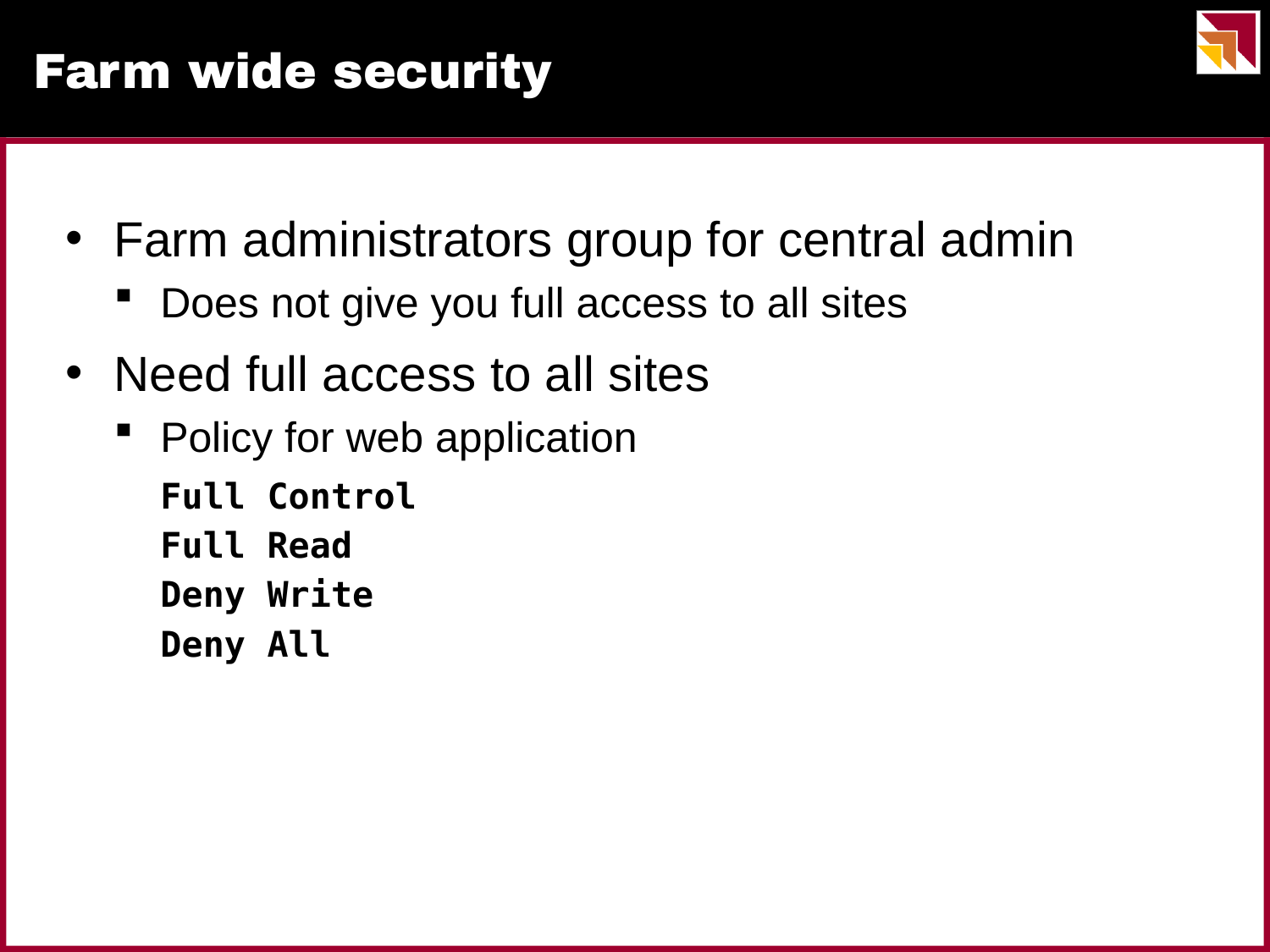

# Farm wide security
Farm administrators group for central admin
Does not give you full access to all sites
Need full access to all sites
Policy for web application
Full Control
Full Read
Deny Write
Deny All